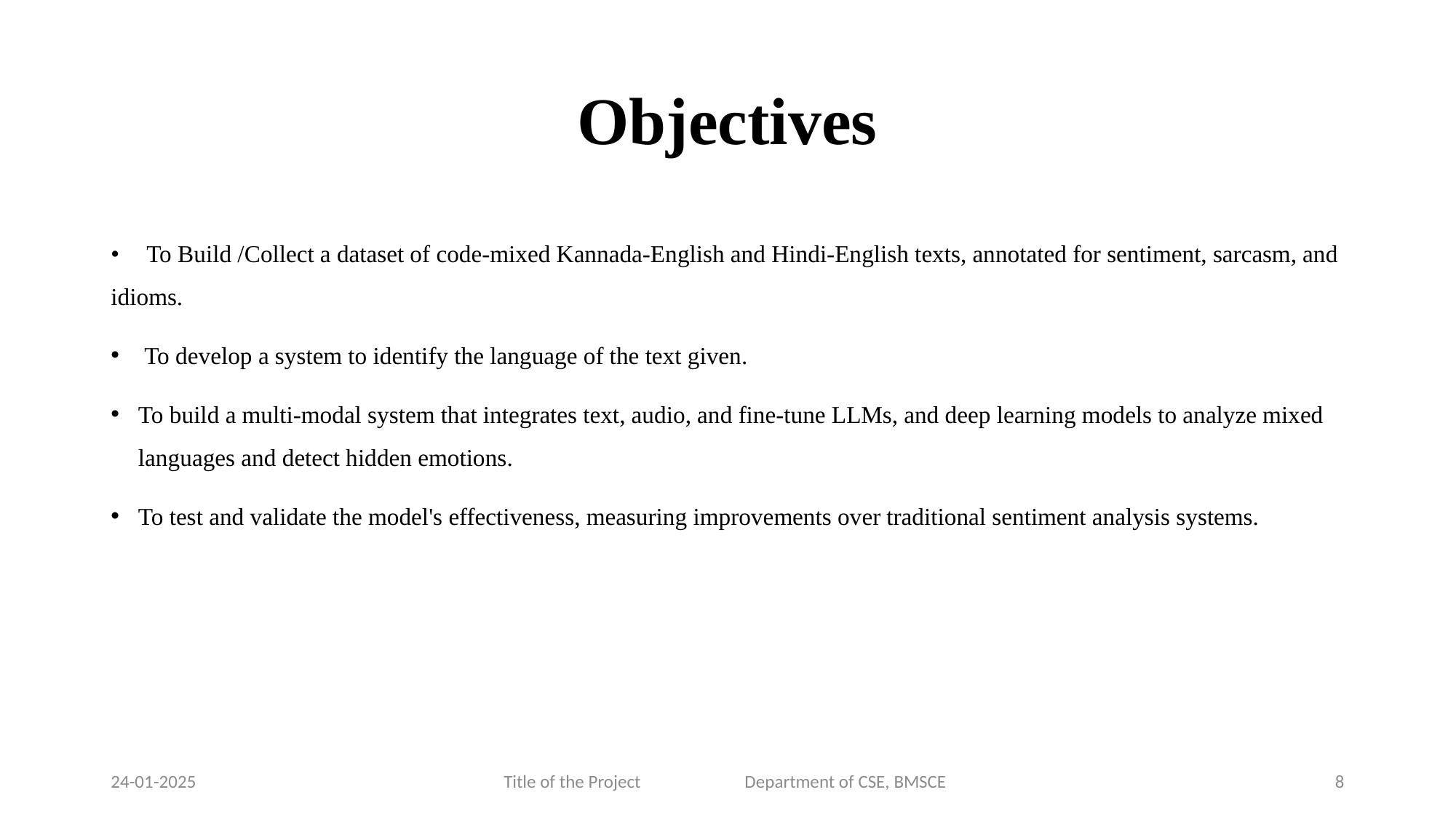

# Objectives
•    To Build /Collect a dataset of code-mixed Kannada-English and Hindi-English texts, annotated for sentiment, sarcasm, and idioms.
 To develop a system to identify the language of the text given.
To build a multi-modal system that integrates text, audio, and fine-tune LLMs, and deep learning models to analyze mixed languages and detect hidden emotions.
To test and validate the model's effectiveness, measuring improvements over traditional sentiment analysis systems.

24-01-2025
Title of the Project                         Department of CSE, BMSCE
8